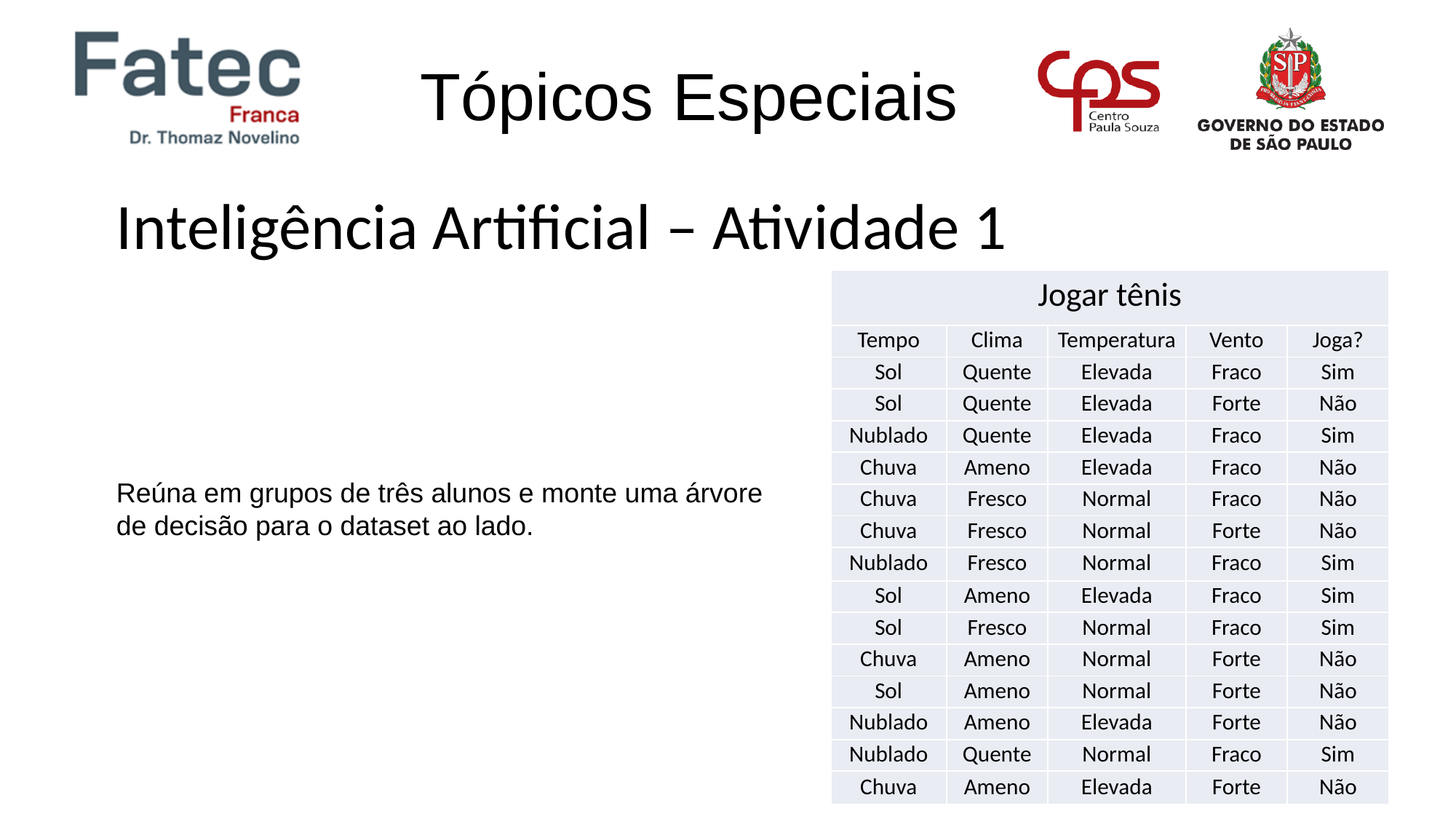

Inteligência Artificial – Atividade 1
| Jogar tênis |  |  |  |  |
| --- | --- | --- | --- | --- |
| Tempo | Clima | Temperatura | Vento | Joga? |
| Sol | Quente | Elevada | Fraco | Sim |
| Sol | Quente | Elevada | Forte | Não |
| Nublado | Quente | Elevada | Fraco | Sim |
| Chuva | Ameno | Elevada | Fraco | Não |
| Chuva | Fresco | Normal | Fraco | Não |
| Chuva | Fresco | Normal | Forte | Não |
| Nublado | Fresco | Normal | Fraco | Sim |
| Sol | Ameno | Elevada | Fraco | Sim |
| Sol | Fresco | Normal | Fraco | Sim |
| Chuva | Ameno | Normal | Forte | Não |
| Sol | Ameno | Normal | Forte | Não |
| Nublado | Ameno | Elevada | Forte | Não |
| Nublado | Quente | Normal | Fraco | Sim |
| Chuva | Ameno | Elevada | Forte | Não |

Reúna em grupos de três alunos e monte uma árvore
de decisão para o dataset ao lado.